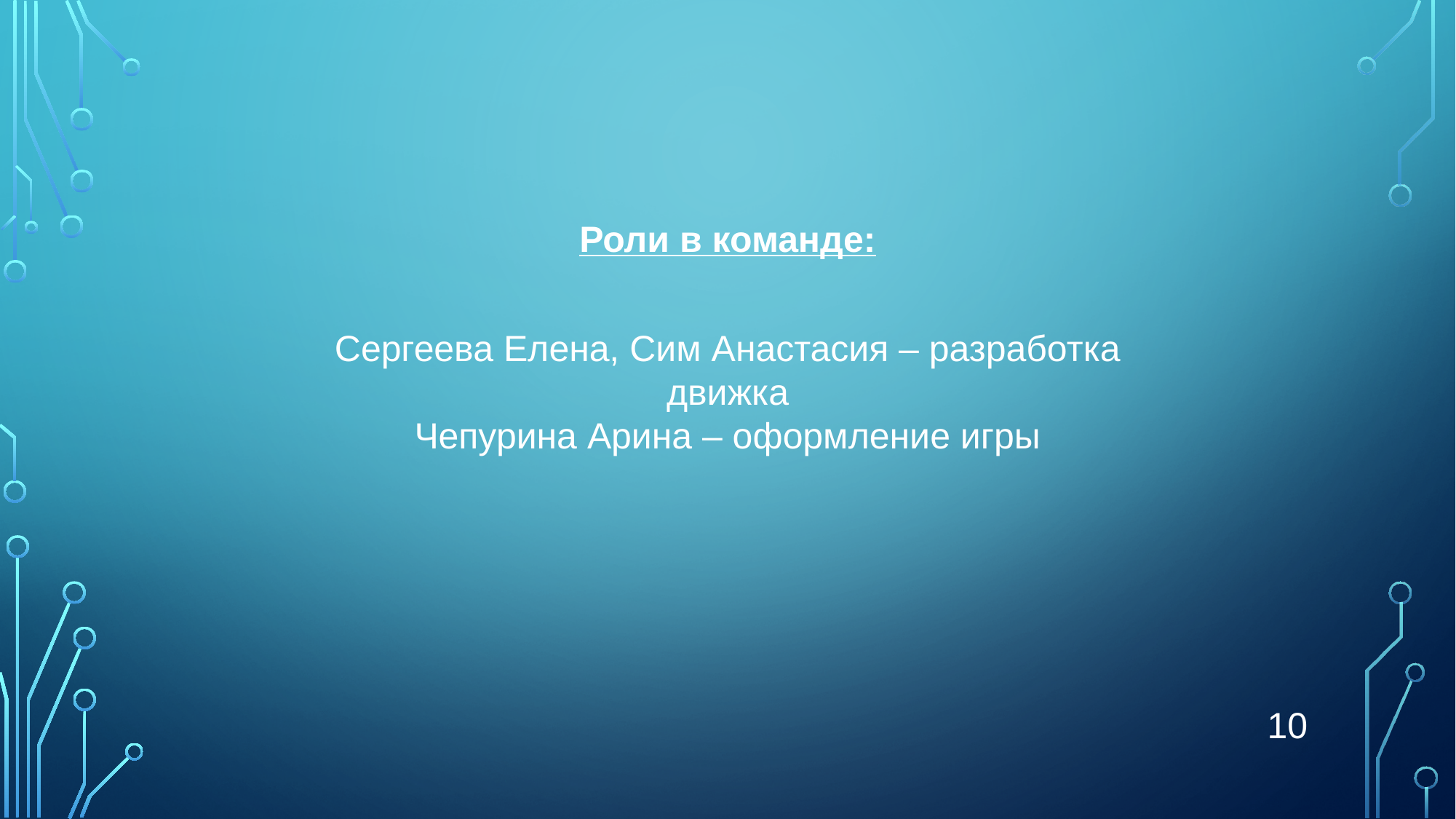

Роли в команде:

Сергеева Елена, Сим Анастасия – разработка движка
Чепурина Арина – оформление игры
10